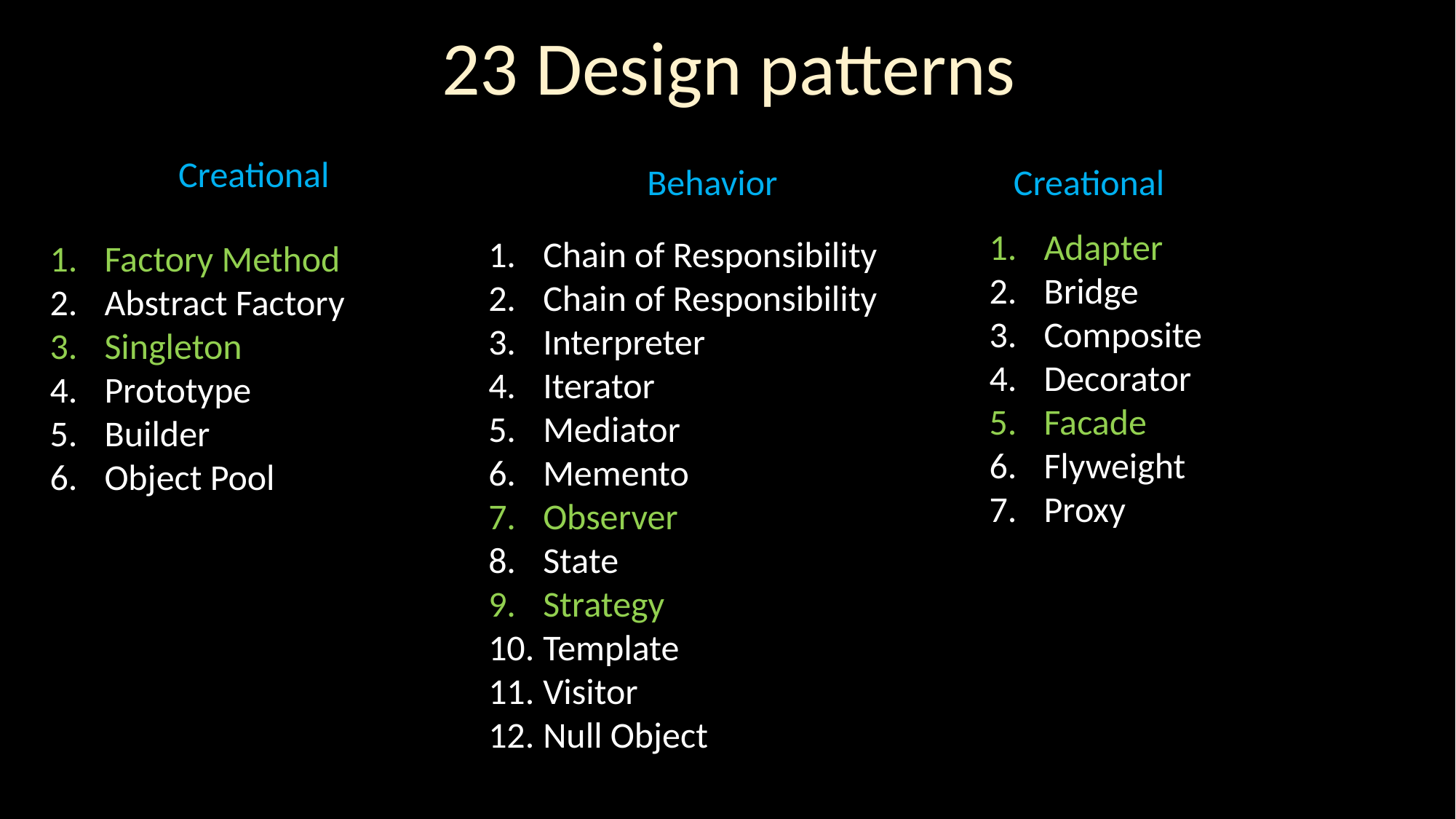

23 Design patterns
Creational
Creational
Behavior
Factory Method
Abstract Factory
Singleton
Prototype
Builder
Object Pool
Adapter
Bridge
Composite
Decorator
Facade
Flyweight
Proxy
Chain of Responsibility
Chain of Responsibility
Interpreter
Iterator
Mediator
Memento
Observer
State
Strategy
Template
Visitor
Null Object